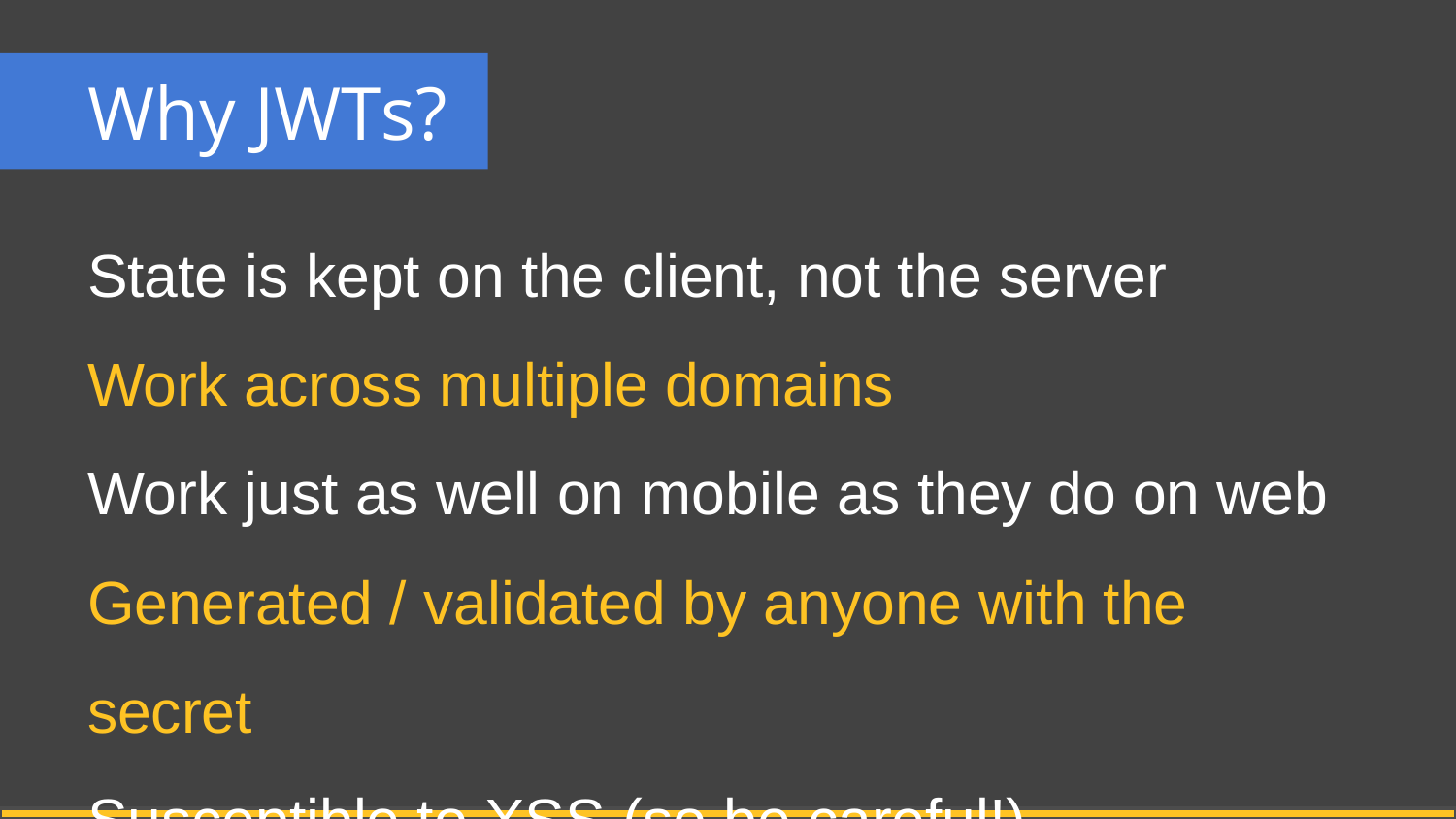

# Why JWTs?

State is kept on the client, not the server
Work across multiple domains
Work just as well on mobile as they do on web
Generated / validated by anyone with the secret
Susceptible to XSS (so be careful!)